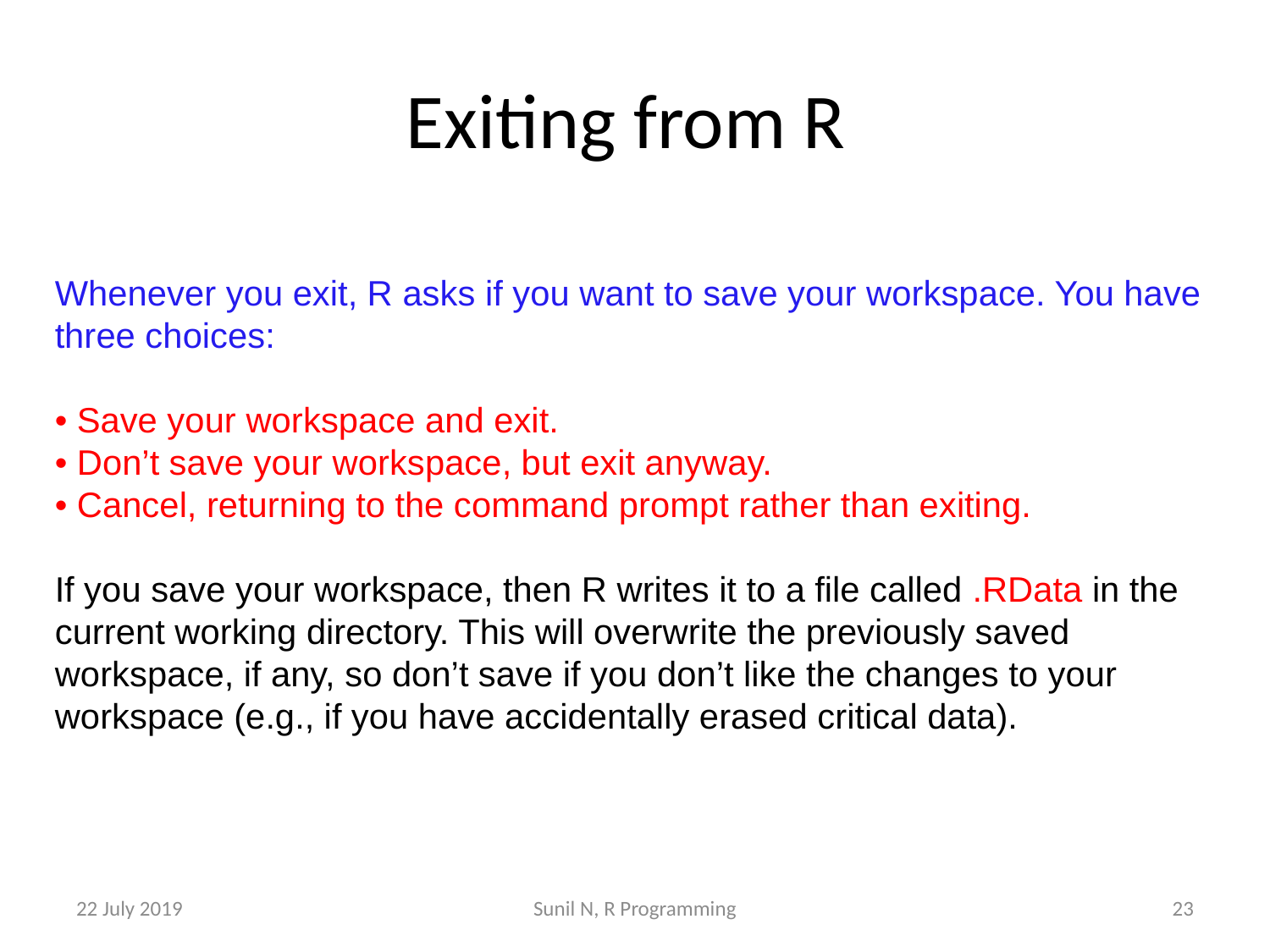

# Exiting from R
Whenever you exit, R asks if you want to save your workspace. You have three choices:

• Save your workspace and exit.
• Don’t save your workspace, but exit anyway.
• Cancel, returning to the command prompt rather than exiting.

If you save your workspace, then R writes it to a file called .RData in the current working directory. This will overwrite the previously saved workspace, if any, so don’t save if you don’t like the changes to your workspace (e.g., if you have accidentally erased critical data).
22 July 2019
Sunil N, R Programming
23